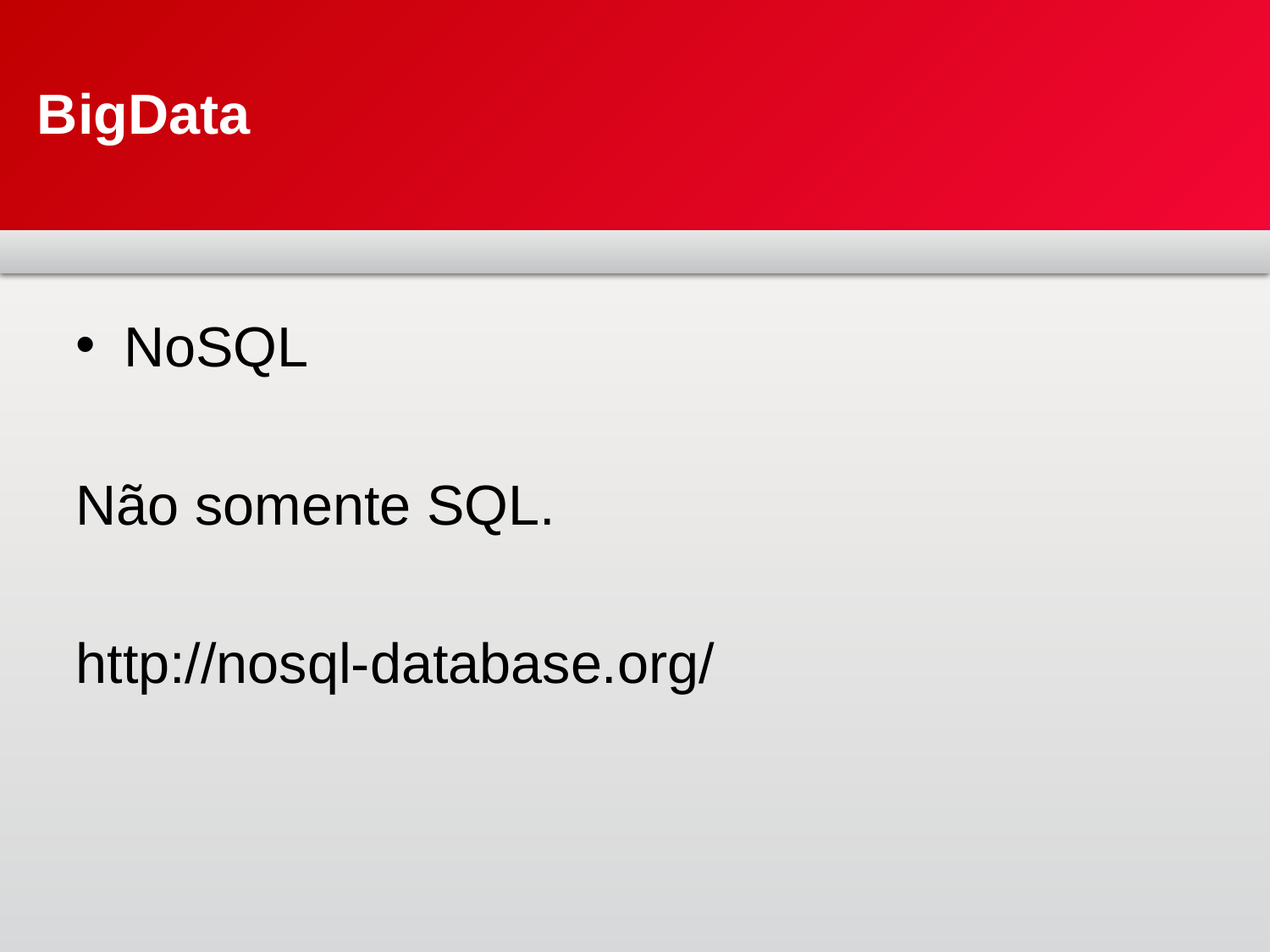

# BigData
NoSQL

Não somente SQL.

http://nosql-database.org/